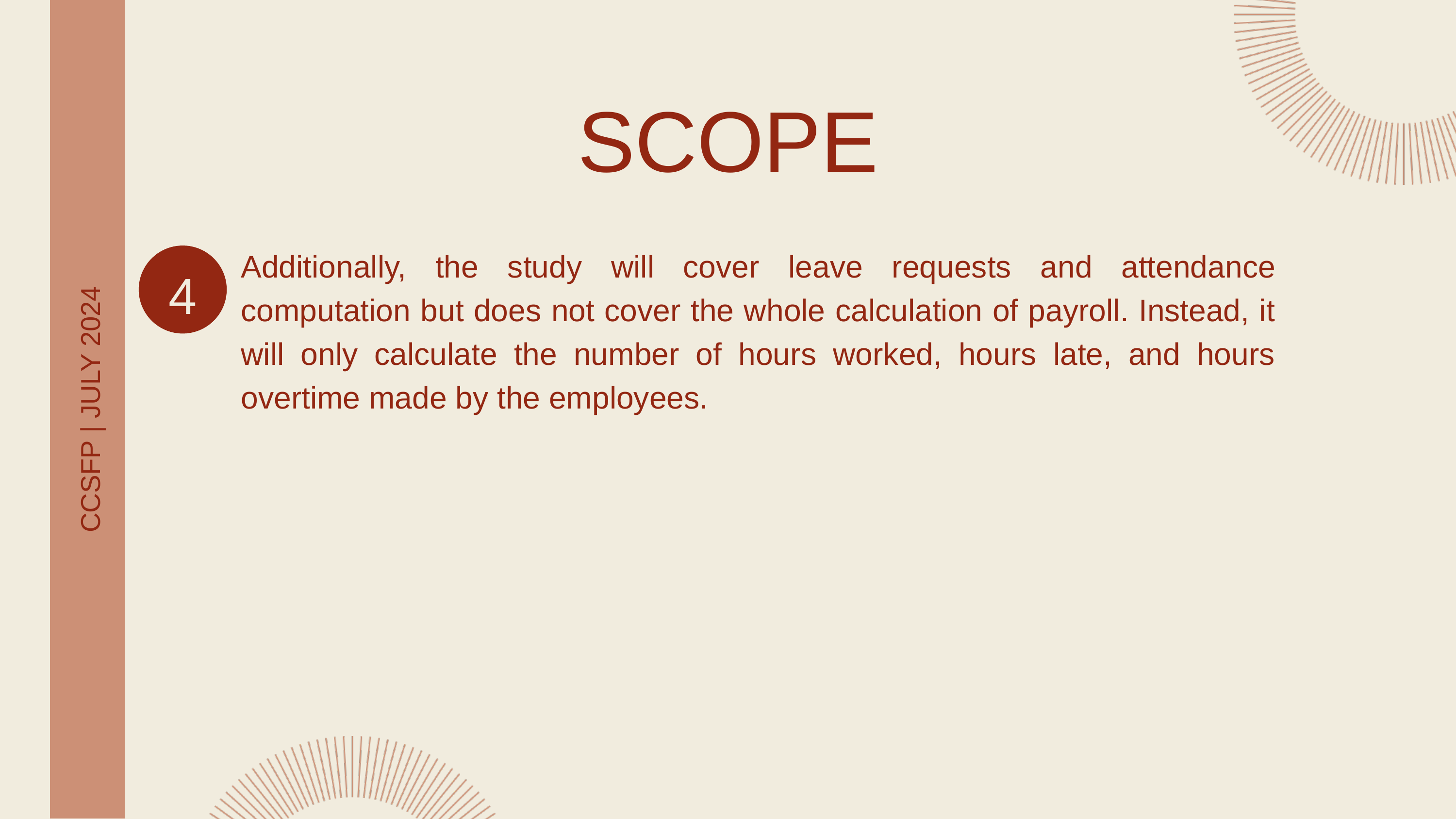

SCOPE
Additionally, the study will cover leave requests and attendance computation but does not cover the whole calculation of payroll. Instead, it will only calculate the number of hours worked, hours late, and hours overtime made by the employees.

4
CCSFP | JULY 2024